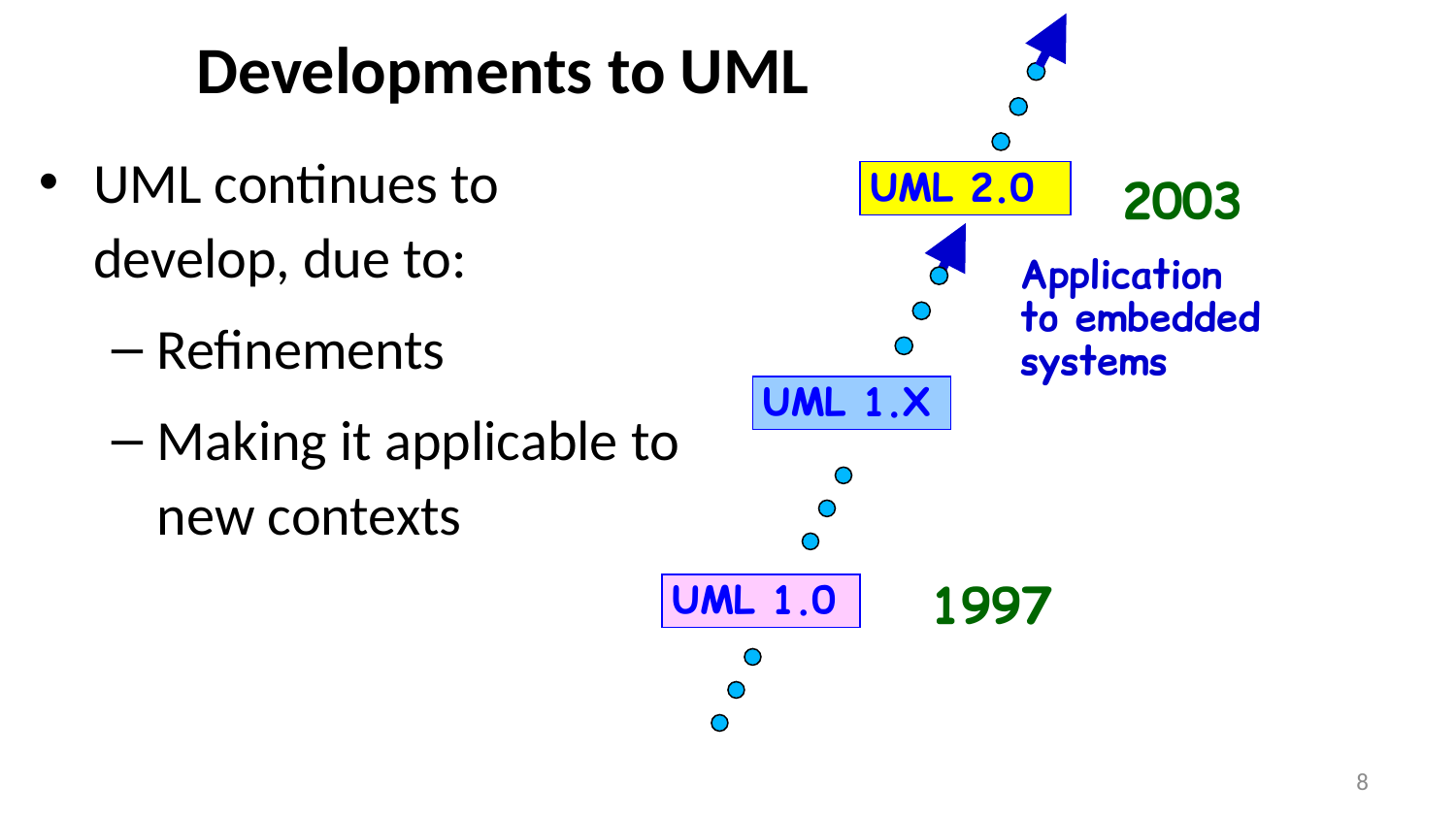

# Developments to UML

UML continues to develop, due to:
Refinements
Making it applicable to new contexts
UML 2.0

Application to embedded systems

2003
UML 1.X

1997
UML 1.0

8